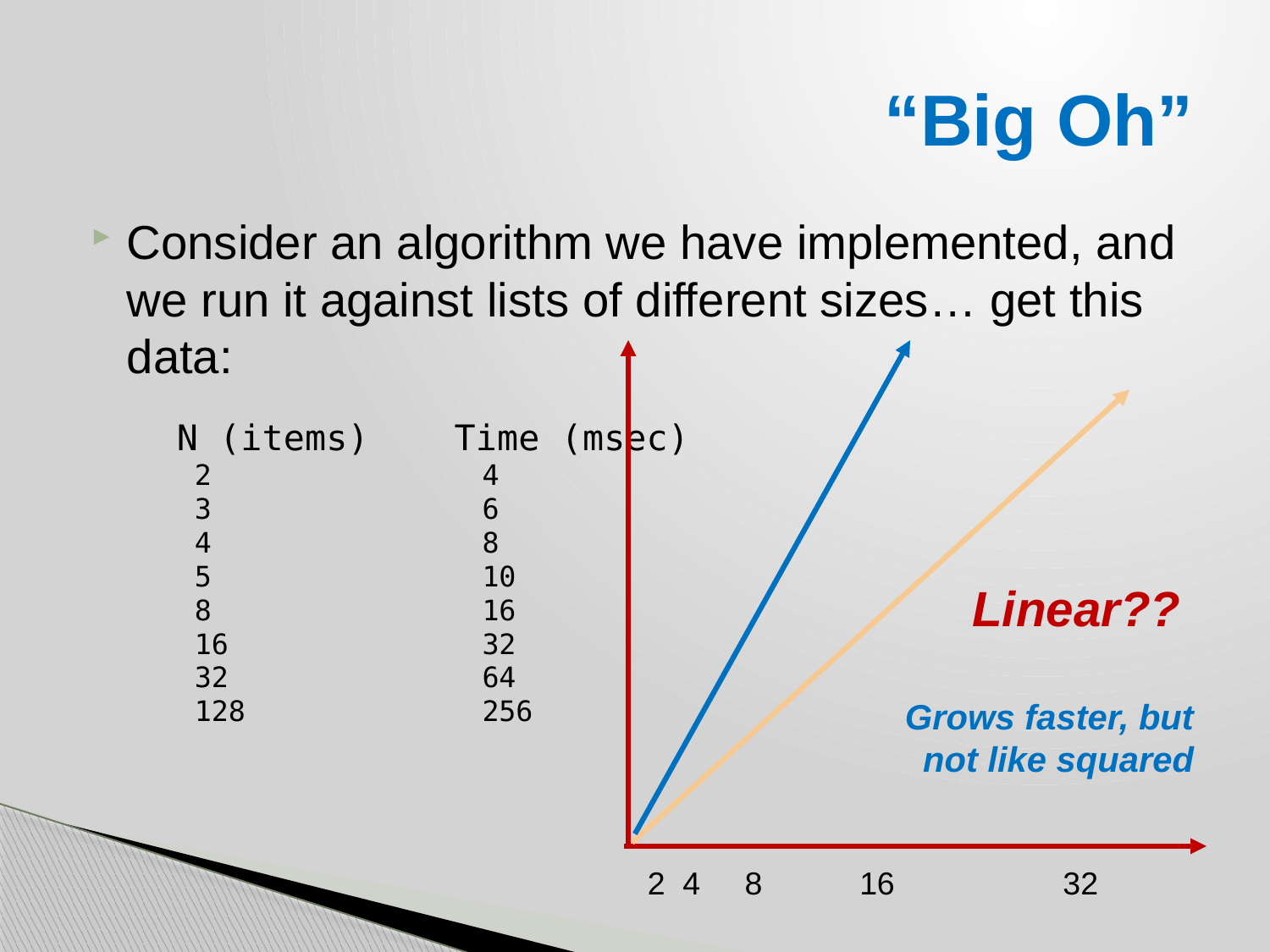

# “Big Oh”
Consider an algorithm we have implemented, and we run it against lists of different sizes… get this data:
    N (items)    Time (msec)
    2                4
    3                6
    4                8
    5                10
    8                16
    16               32
    32               64
    128              256

Linear??
Grows faster, but not like squared
2  4     8           16                   32